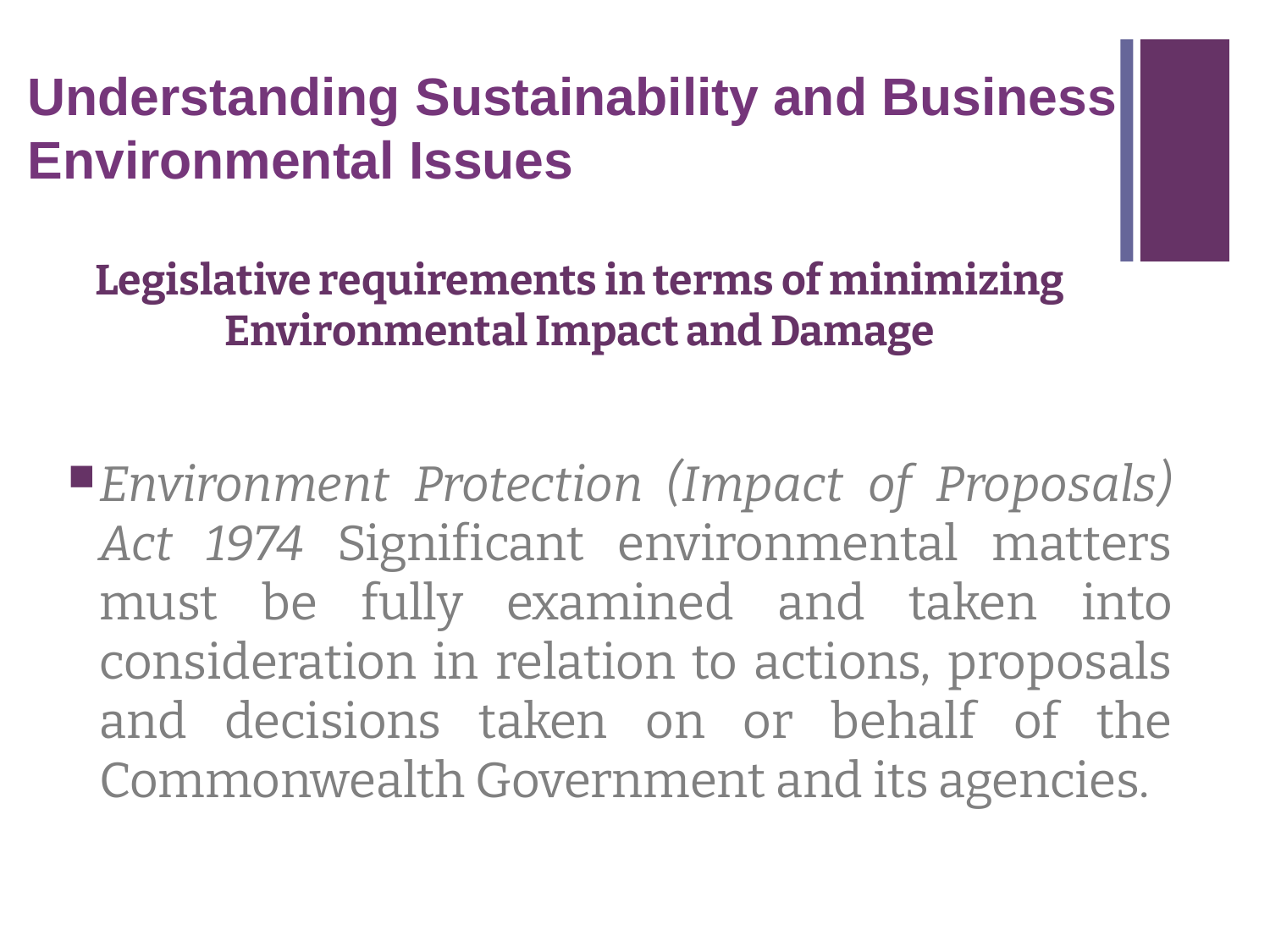

Understanding Sustainability and Business  Environmental Issues
Legislative requirements in terms of minimizing Environmental Impact and Damage

Environment Protection (Impact of Proposals) Act 1974 Significant environmental matters must be fully examined and taken into consideration in relation to actions, proposals and decisions taken on or behalf of the Commonwealth Government and its agencies.